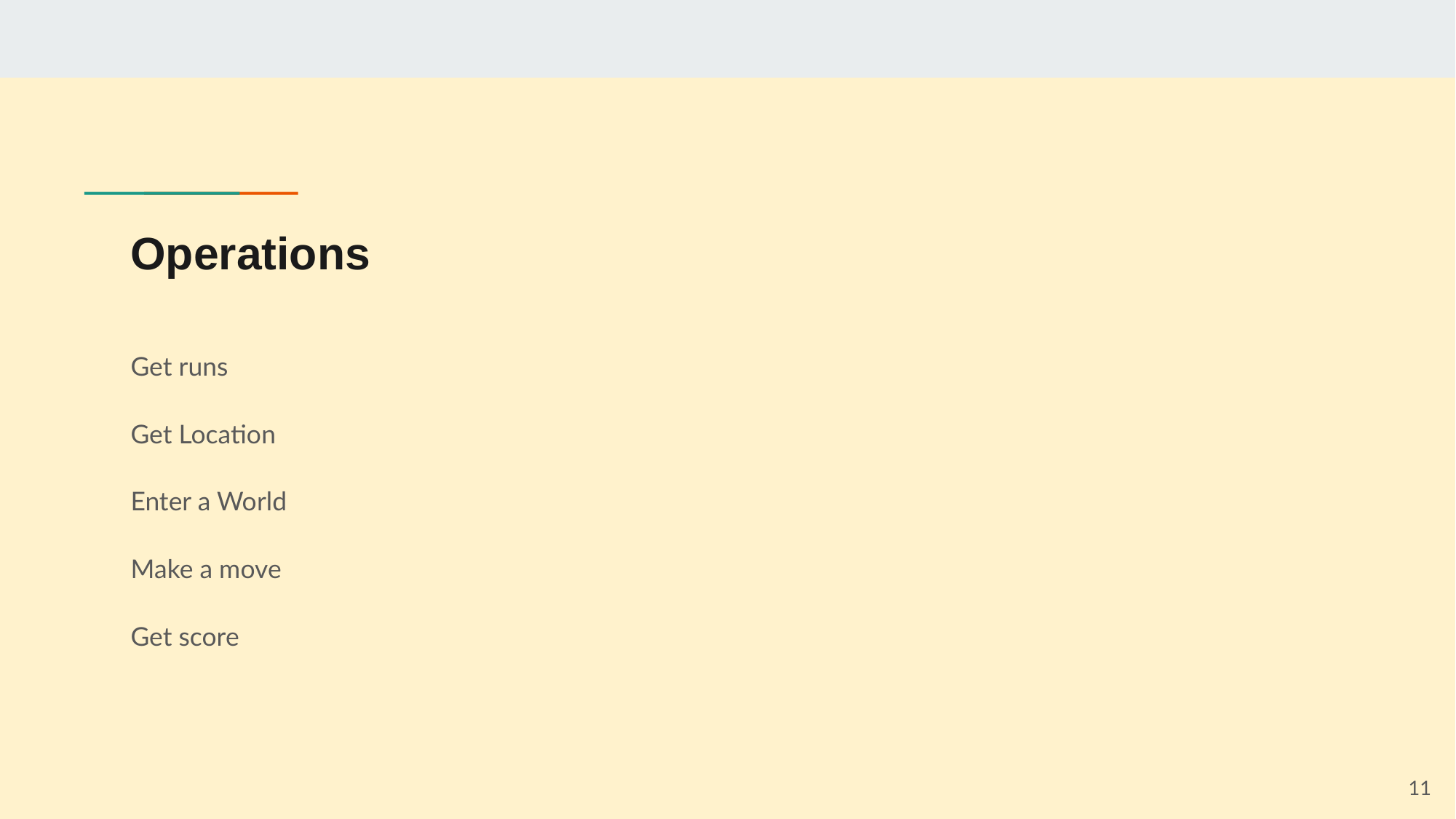

# Operations

Get runs
Get Location
Enter a World
Make a move
Get score
11